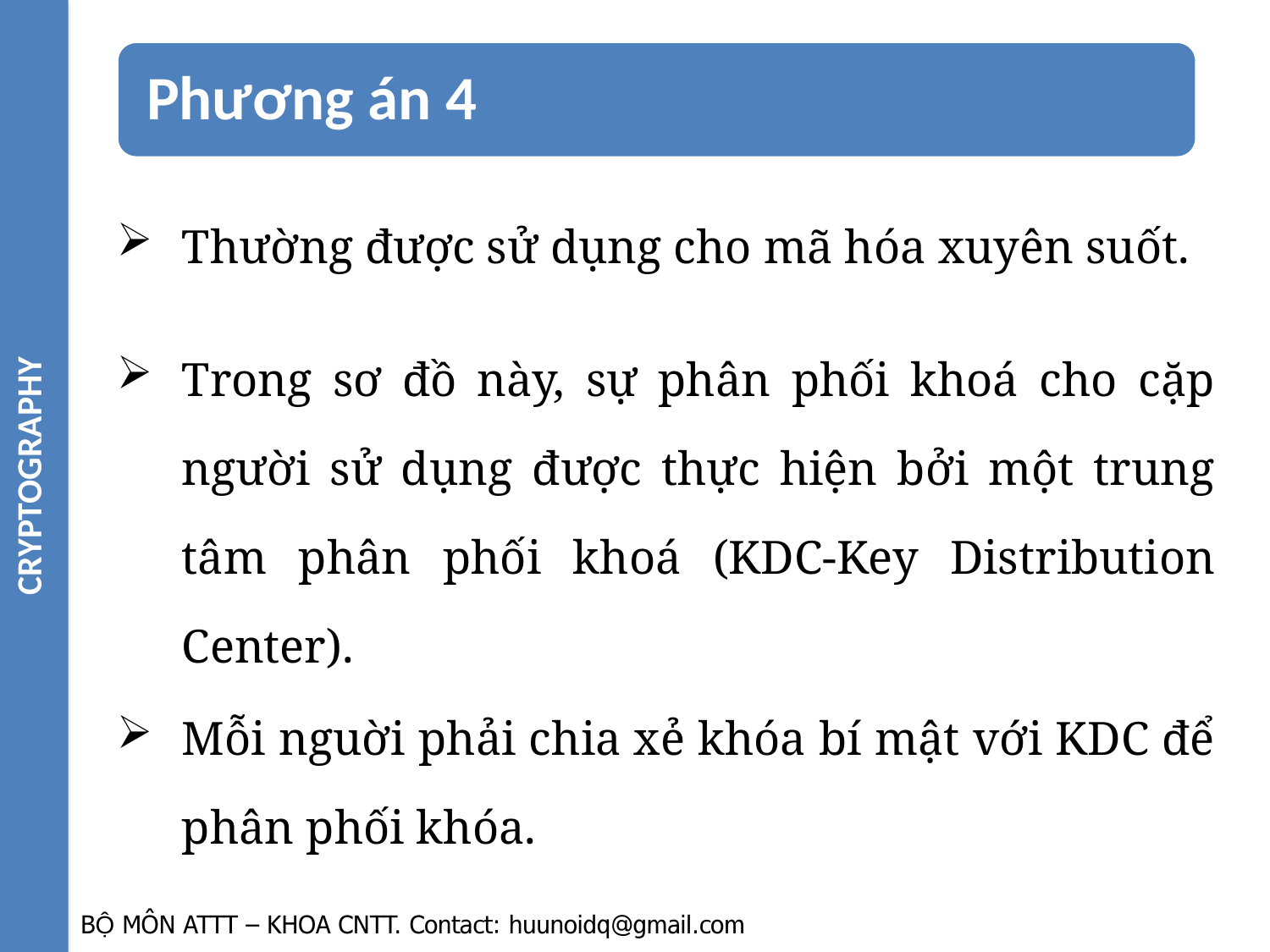

CRYPTOGRAPHY
Phương án 4
Thường được sử dụng cho mã hóa xuyên suốt.
Trong sơ đồ này, sự phân phối khoá cho cặp người sử dụng được thực hiện bởi một trung tâm phân phối khoá (KDC-Key Distribution Center).
Mỗi nguời phải chia xẻ khóa bí mật với KDC để phân phối khóa.
BỘ MÔN ATTT – KHOA CNTT. Contact: huunoidq@gmail.com